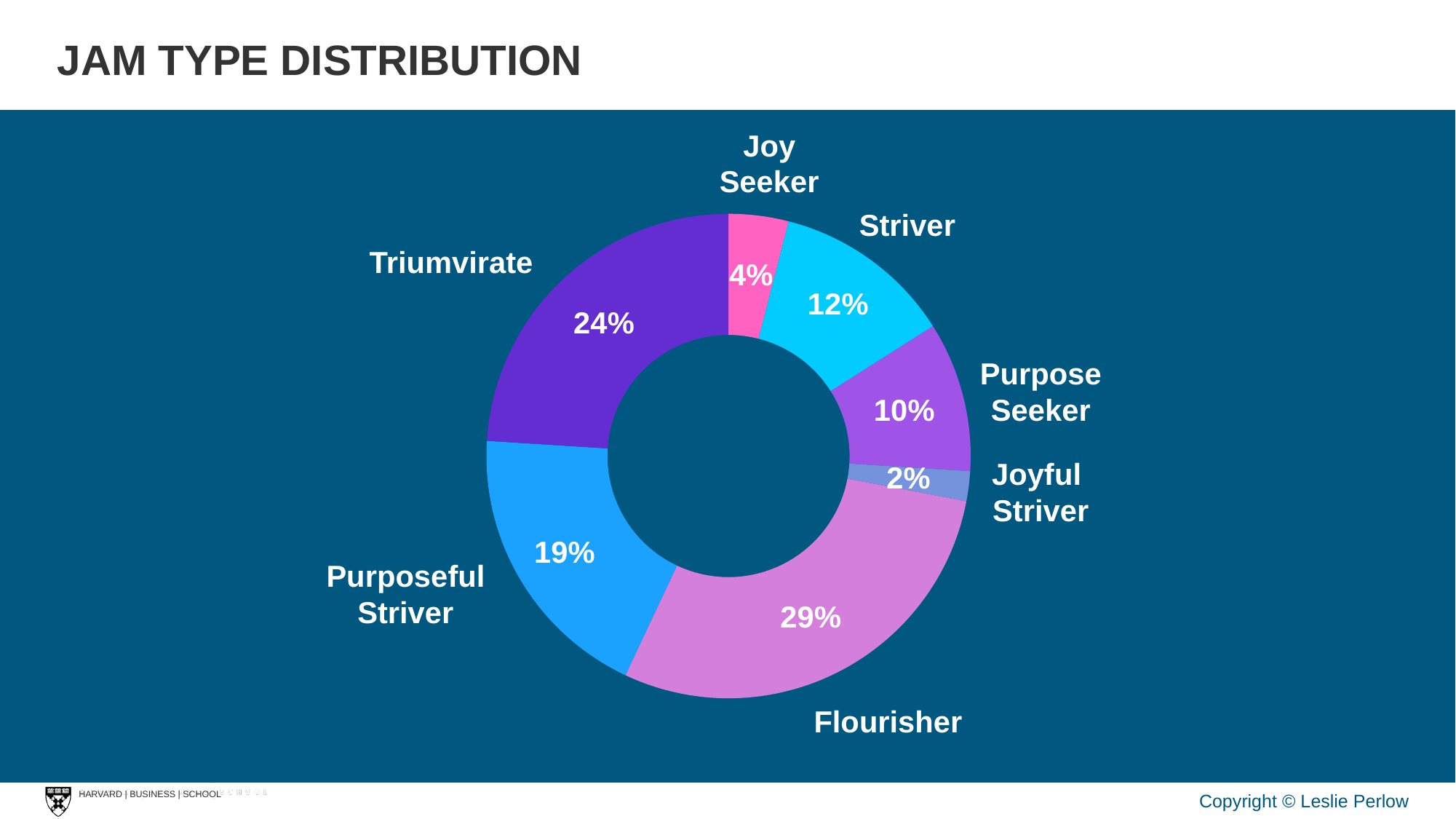

JAM TYPE DISTRIBUTION
Joy
Seeker

### Chart

| Category | % of total |
|---|---|
| Joy Seeker | 0.04 |
| Striver | 0.12 |
| Purpose Seeker | 0.1 |
| Joyful Striver | 0.02 |
| Flourisher | 0.29 |
| Purposeful Striver | 0.19 |
| Triumvirate | 0.24 |
19%
Striver
Triumvirate
Purpose
Seeker
Joyful
Striver
Purposeful
Striver
Flourisher